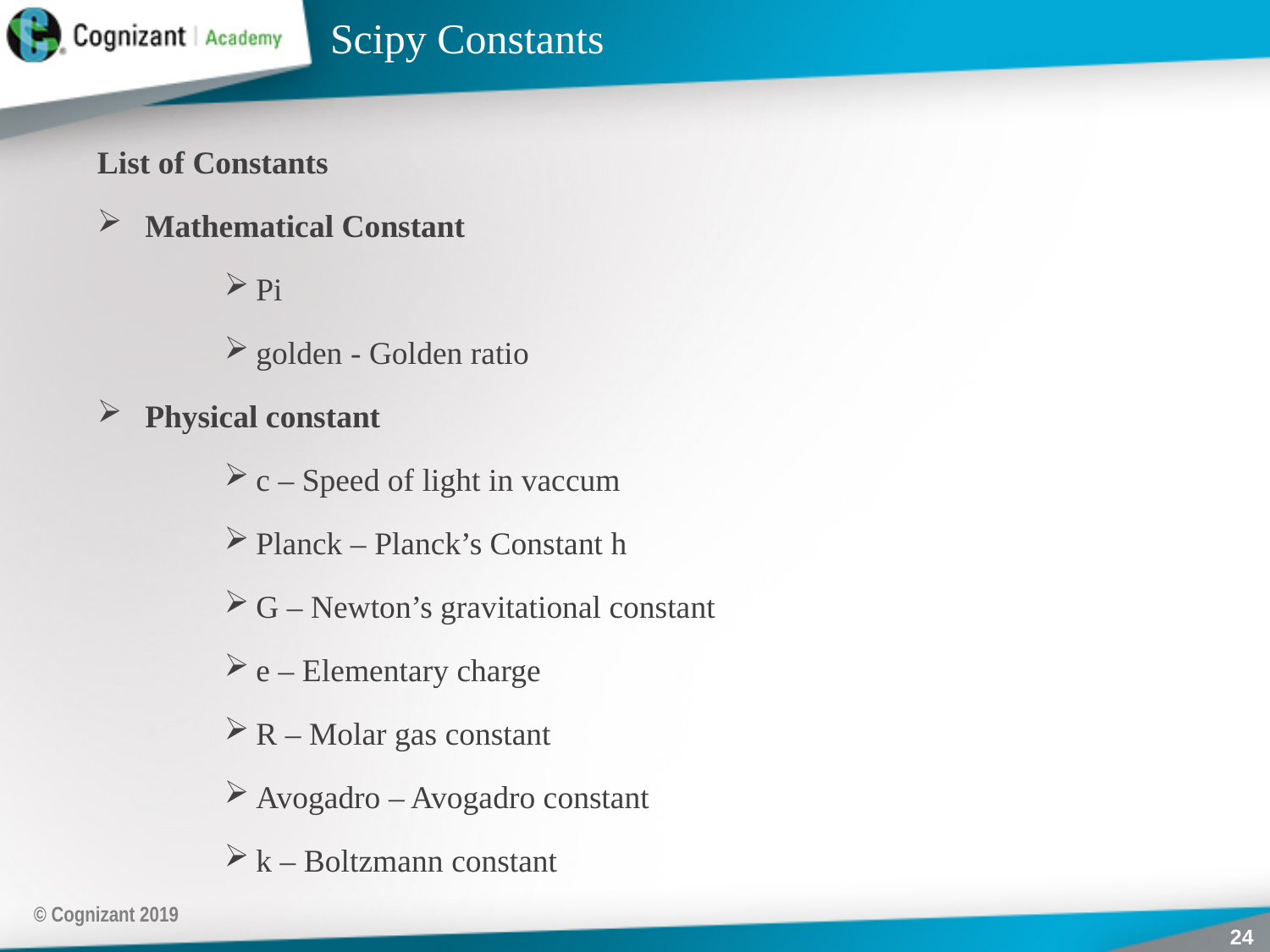

# Scipy Constants
List of Constants
Mathematical Constant
Pi
golden - Golden ratio
Physical constant
c – Speed of light in vaccum
Planck – Planck’s Constant h
G – Newton’s gravitational constant
e – Elementary charge
R – Molar gas constant
Avogadro – Avogadro constant
k – Boltzmann constant

© Cognizant 2019
24